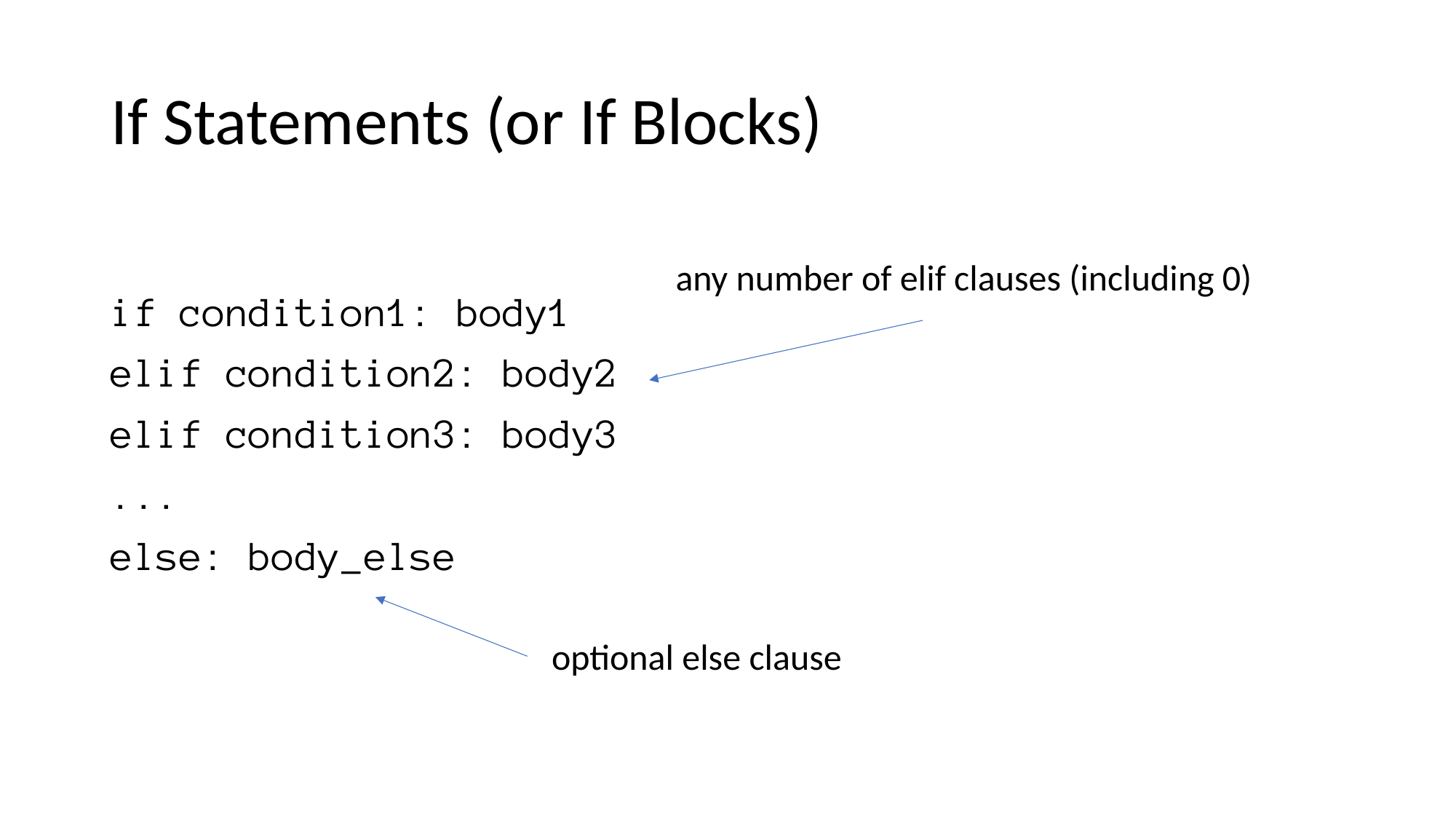

# If Statements (or If Blocks)

if condition1: body1
elif condition2: body2
elif condition3: body3
...
else: body_else

any number of elif clauses (including 0)
optional else clause